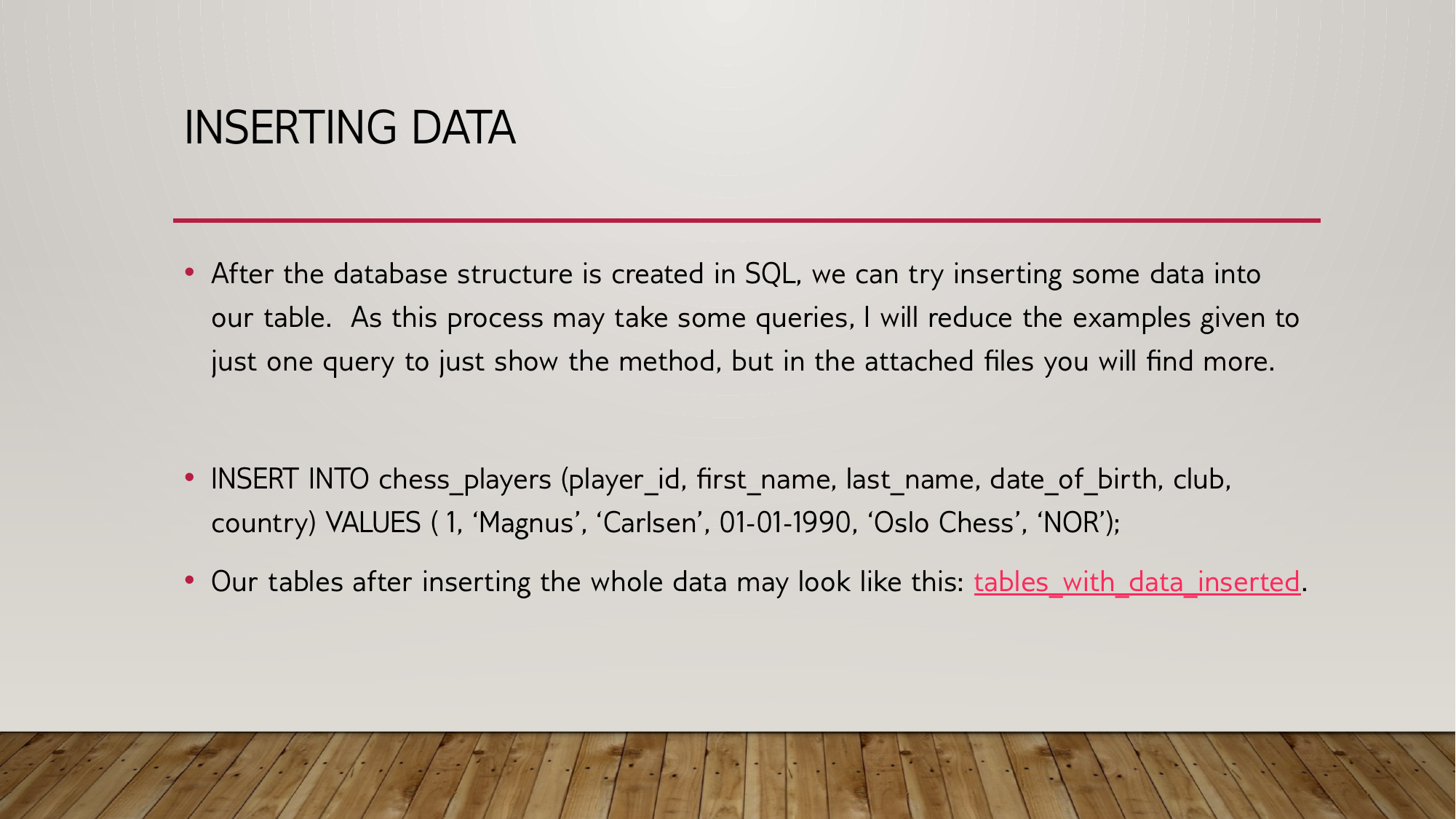

# Inserting data
After the database structure is created in SQL, we can try inserting some data into our table.  As this process may take some queries, I will reduce the examples given to just one query to just show the method, but in the attached files you will find more.

INSERT INTO chess_players (player_id, first_name, last_name, date_of_birth, club, country) VALUES ( 1, ‘Magnus’, ‘Carlsen’, 01-01-1990, ‘Oslo Chess’, ‘NOR’);
Our tables after inserting the whole data may look like this: tables_with_data_inserted.